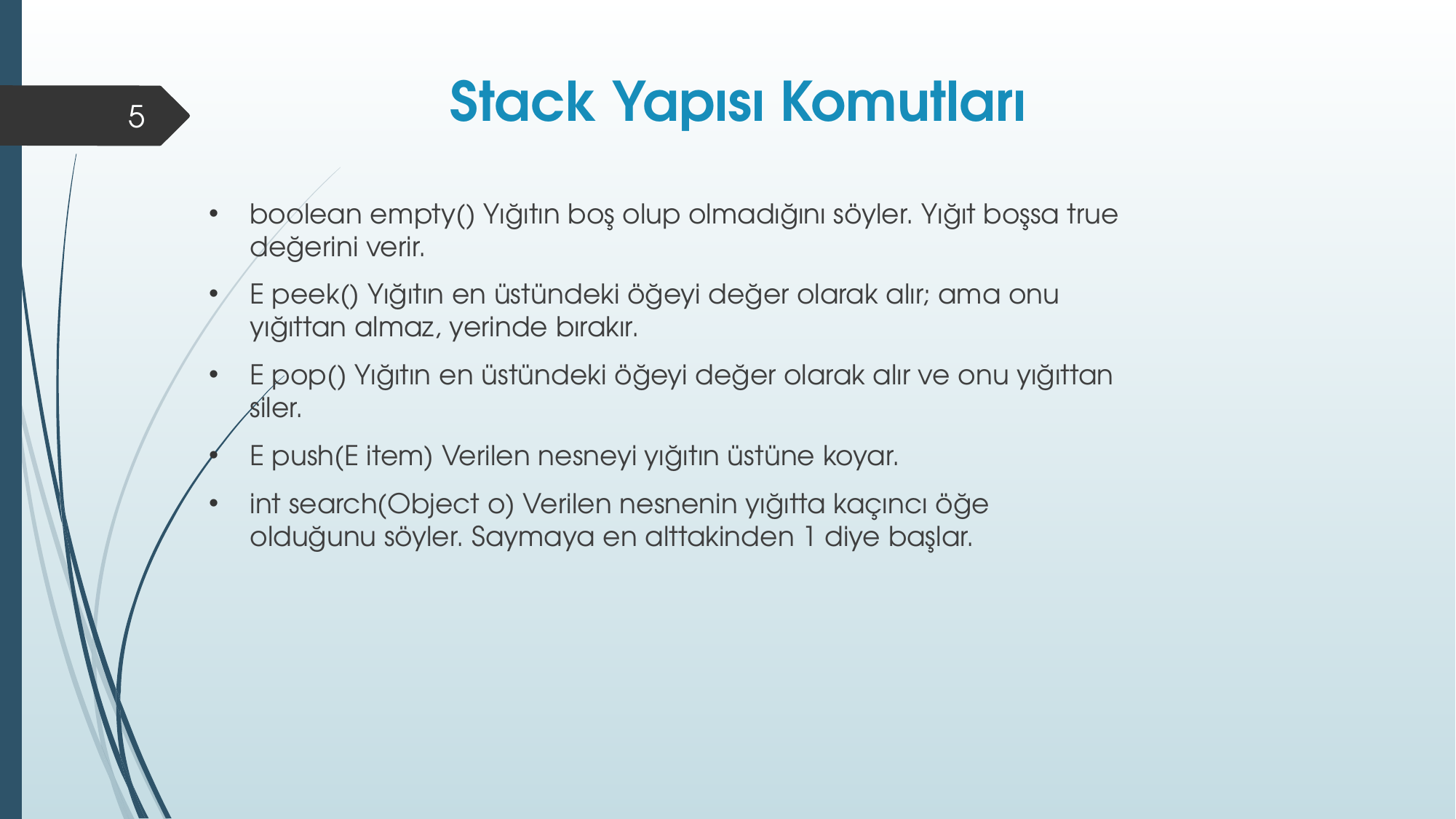

# Stack Yapısı Komutları
5

boolean empty() Yığıtın boş olup olmadığını söyler. Yığıt boşsa true değerini verir.
E peek() Yığıtın en üstündeki öğeyi değer olarak alır; ama onu yığıttan almaz, yerinde bırakır.
E pop() Yığıtın en üstündeki öğeyi değer olarak alır ve onu yığıttan siler.
E push(E item) Verilen nesneyi yığıtın üstüne koyar.
int search(Object o) Verilen nesnenin yığıtta kaçıncı öğe olduğunu söyler. Saymaya en alttakinden 1 diye başlar.